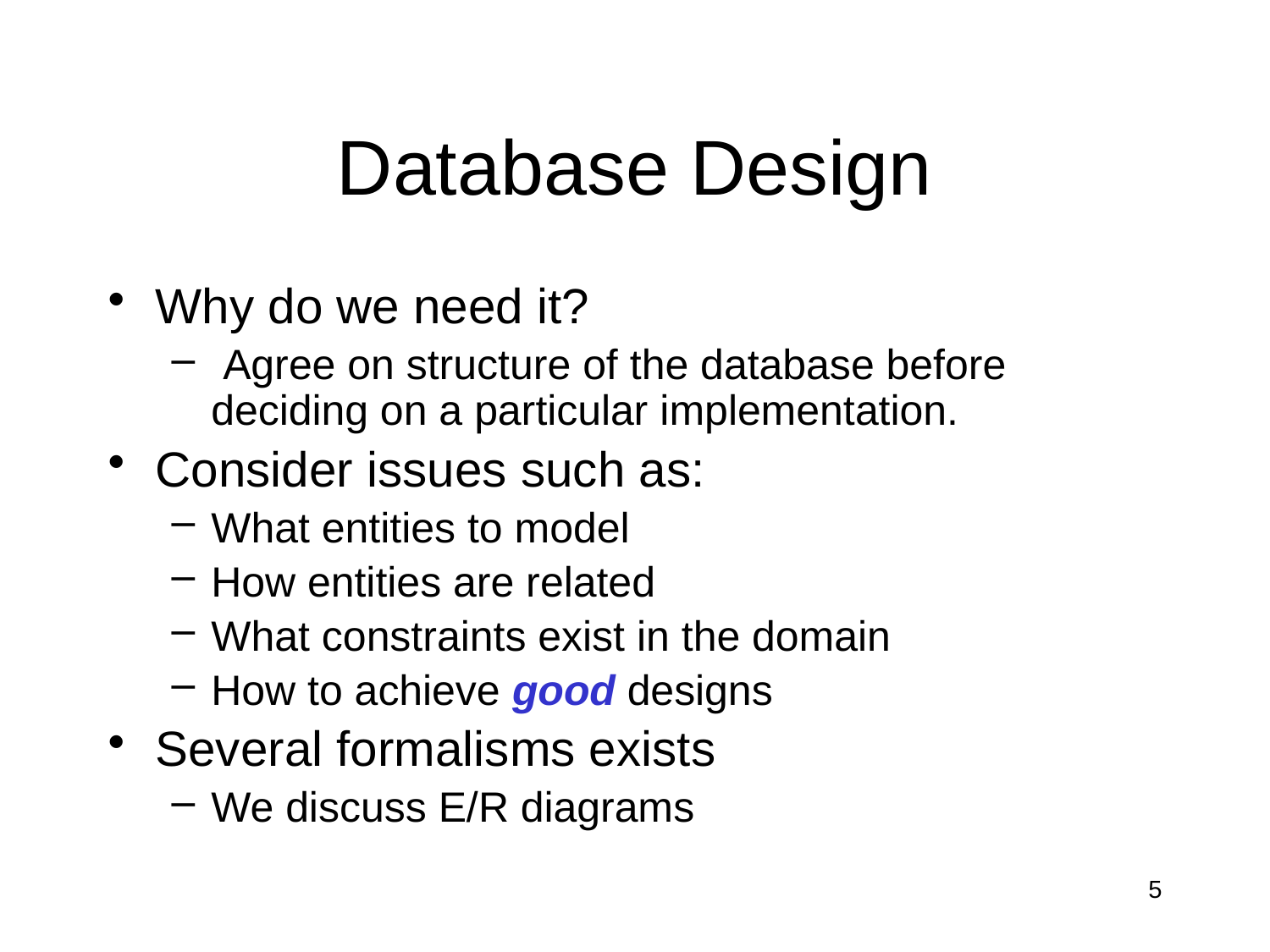

# Database Design
Why do we need it?
 Agree on structure of the database before deciding on a particular implementation.
Consider issues such as:
What entities to model
How entities are related
What constraints exist in the domain
How to achieve good designs
Several formalisms exists
We discuss E/R diagrams

5